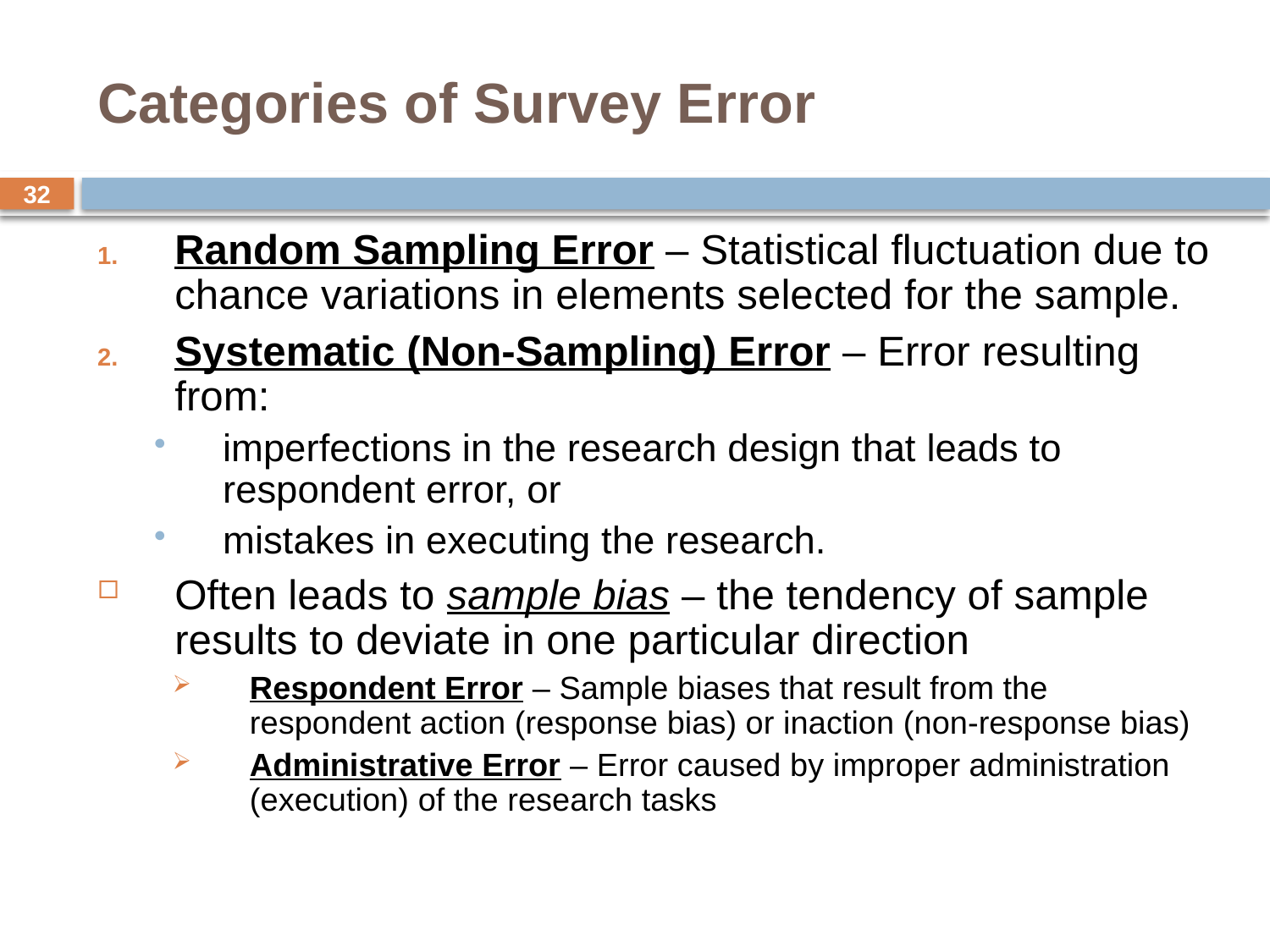

# Categories of Survey Error
32
Random Sampling Error – Statistical fluctuation due to chance variations in elements selected for the sample.
Systematic (Non-Sampling) Error – Error resulting from:
imperfections in the research design that leads to respondent error, or
mistakes in executing the research.
Often leads to sample bias – the tendency of sample results to deviate in one particular direction
Respondent Error – Sample biases that result from the respondent action (response bias) or inaction (non-response bias)
Administrative Error – Error caused by improper administration (execution) of the research tasks